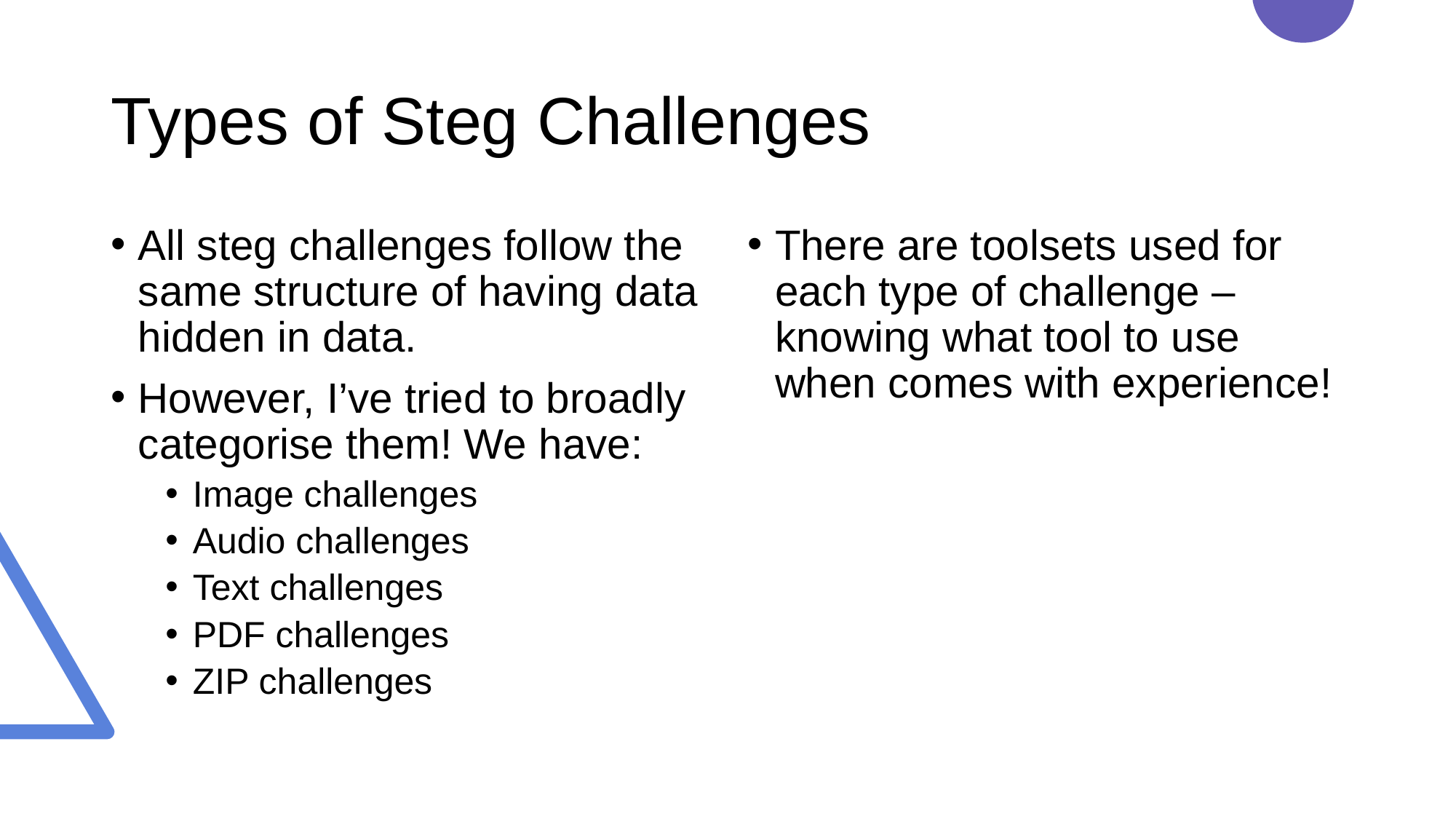

# Types of Steg Challenges
All steg challenges follow the same structure of having data hidden in data.
However, I’ve tried to broadly categorise them! We have:
Image challenges
Audio challenges
Text challenges
PDF challenges
ZIP challenges
There are toolsets used for each type of challenge – knowing what tool to use when comes with experience!